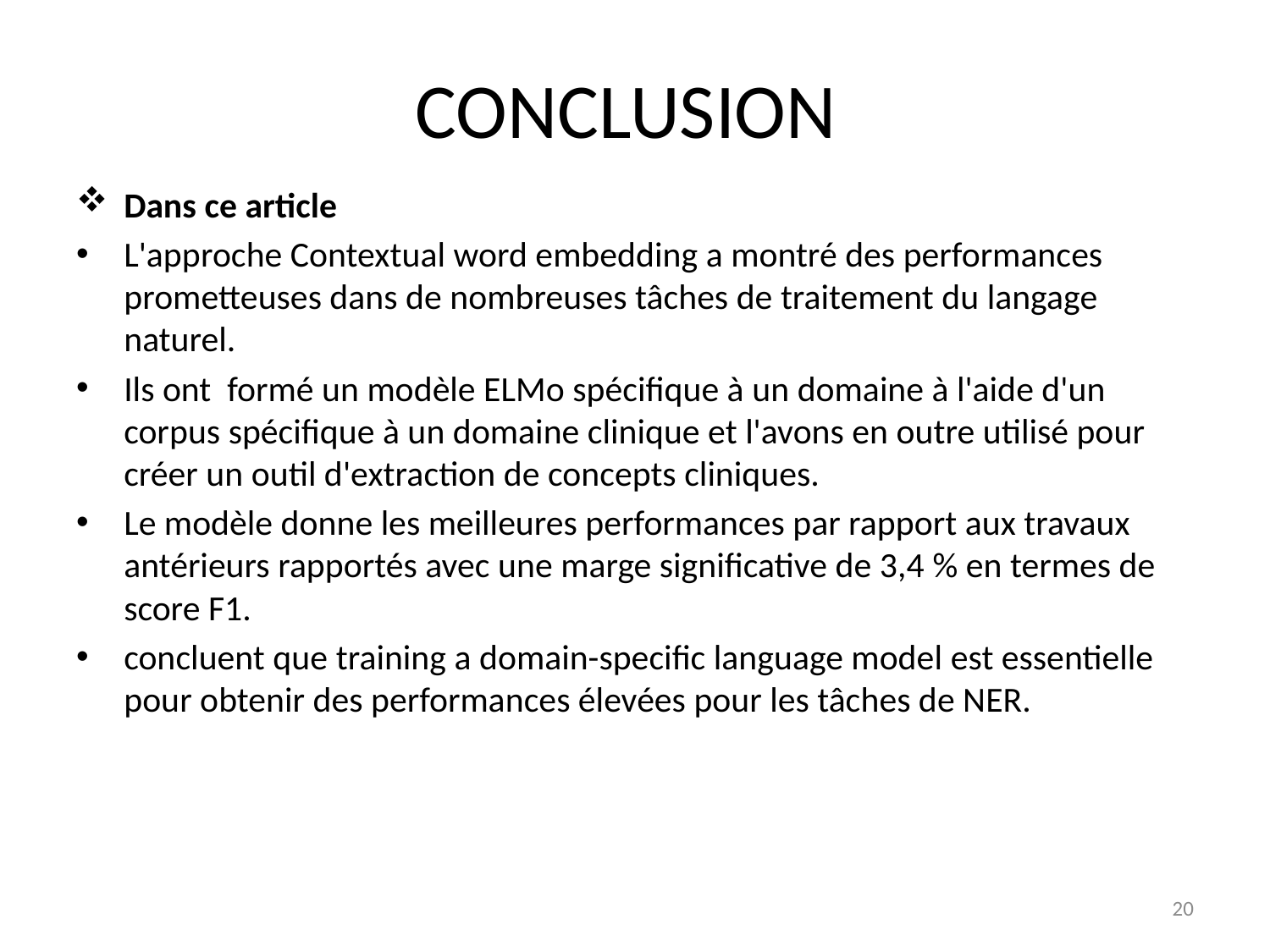

# CONCLUSION
Dans ce article
L'approche Contextual word embedding a montré des performances prometteuses dans de nombreuses tâches de traitement du langage naturel.
Ils ont  formé un modèle ELMo spécifique à un domaine à l'aide d'un corpus spécifique à un domaine clinique et l'avons en outre utilisé pour créer un outil d'extraction de concepts cliniques.
Le modèle donne les meilleures performances par rapport aux travaux antérieurs rapportés avec une marge significative de 3,4 % en termes de score F1.
concluent que training a domain-specific language model est essentielle pour obtenir des performances élevées pour les tâches de NER.

20